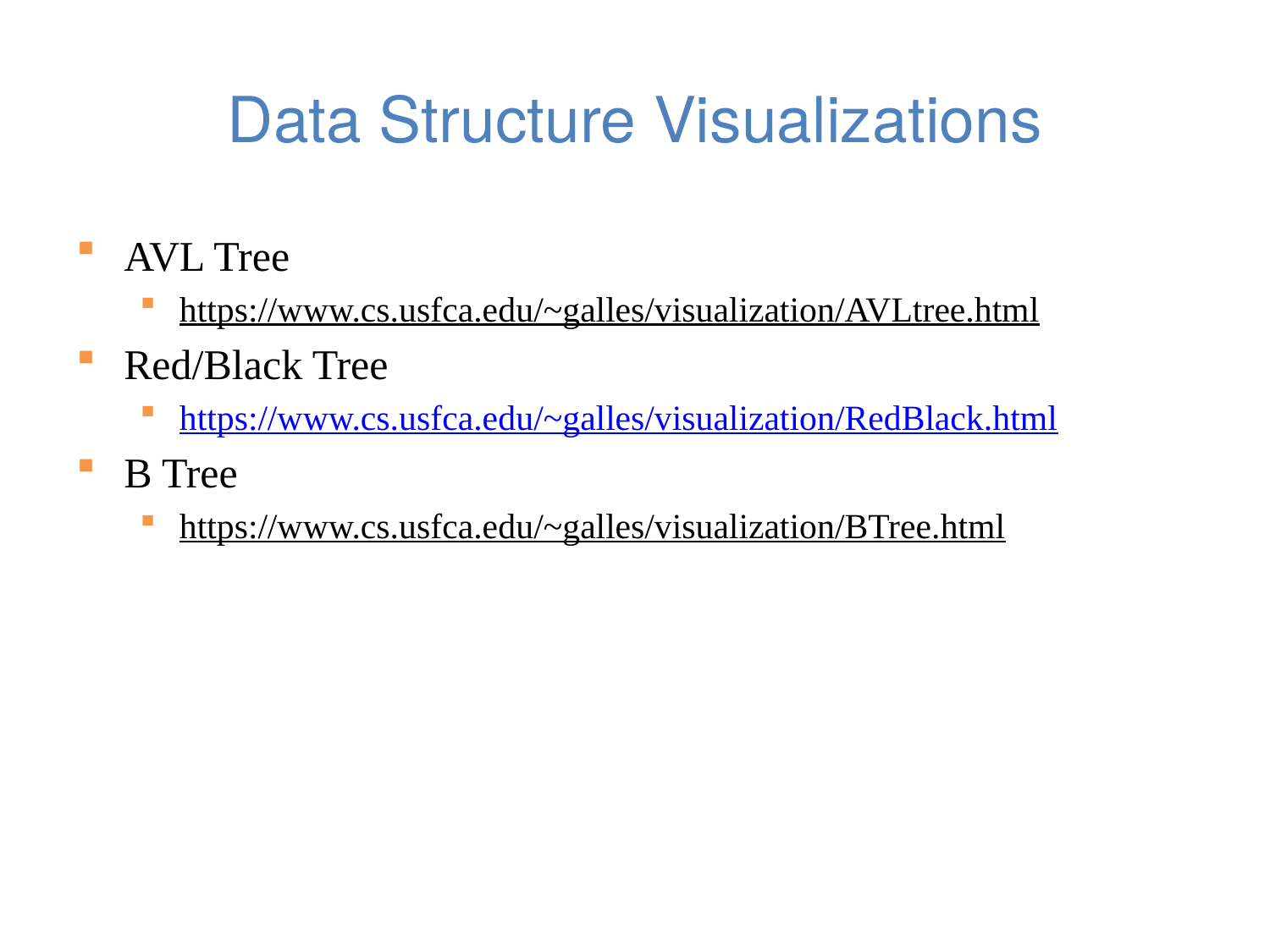

# Data Structure Visualizations
AVL Tree
https://www.cs.usfca.edu/~galles/visualization/AVLtree.html
Red/Black Tree
https://www.cs.usfca.edu/~galles/visualization/RedBlack.html
B Tree
https://www.cs.usfca.edu/~galles/visualization/BTree.html